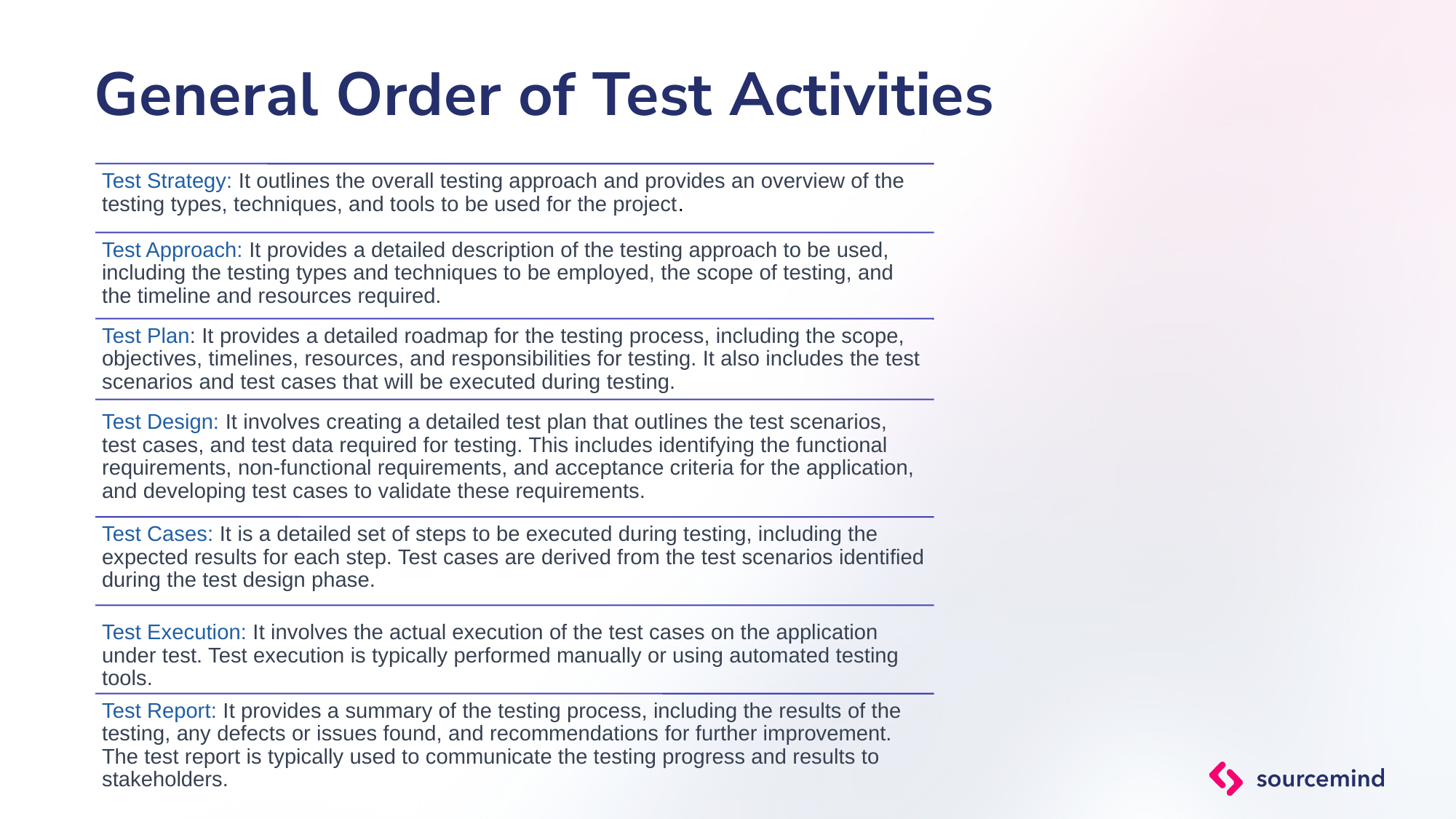

# General Order of Test Activities
Test Strategy: It outlines the overall testing approach and provides an overview of the testing types, techniques, and tools to be used for the project.
Test Approach: It provides a detailed description of the testing approach to be used, including the testing types and techniques to be employed, the scope of testing, and the timeline and resources required.
Test Plan: It provides a detailed roadmap for the testing process, including the scope, objectives, timelines, resources, and responsibilities for testing. It also includes the test scenarios and test cases that will be executed during testing.
Test Design: It involves creating a detailed test plan that outlines the test scenarios, test cases, and test data required for testing. This includes identifying the functional requirements, non-functional requirements, and acceptance criteria for the application, and developing test cases to validate these requirements.
Test Cases: It is a detailed set of steps to be executed during testing, including the expected results for each step. Test cases are derived from the test scenarios identified during the test design phase.
Test Execution: It involves the actual execution of the test cases on the application under test. Test execution is typically performed manually or using automated testing tools.
Test Report: It provides a summary of the testing process, including the results of the testing, any defects or issues found, and recommendations for further improvement. The test report is typically used to communicate the testing progress and results to stakeholders.